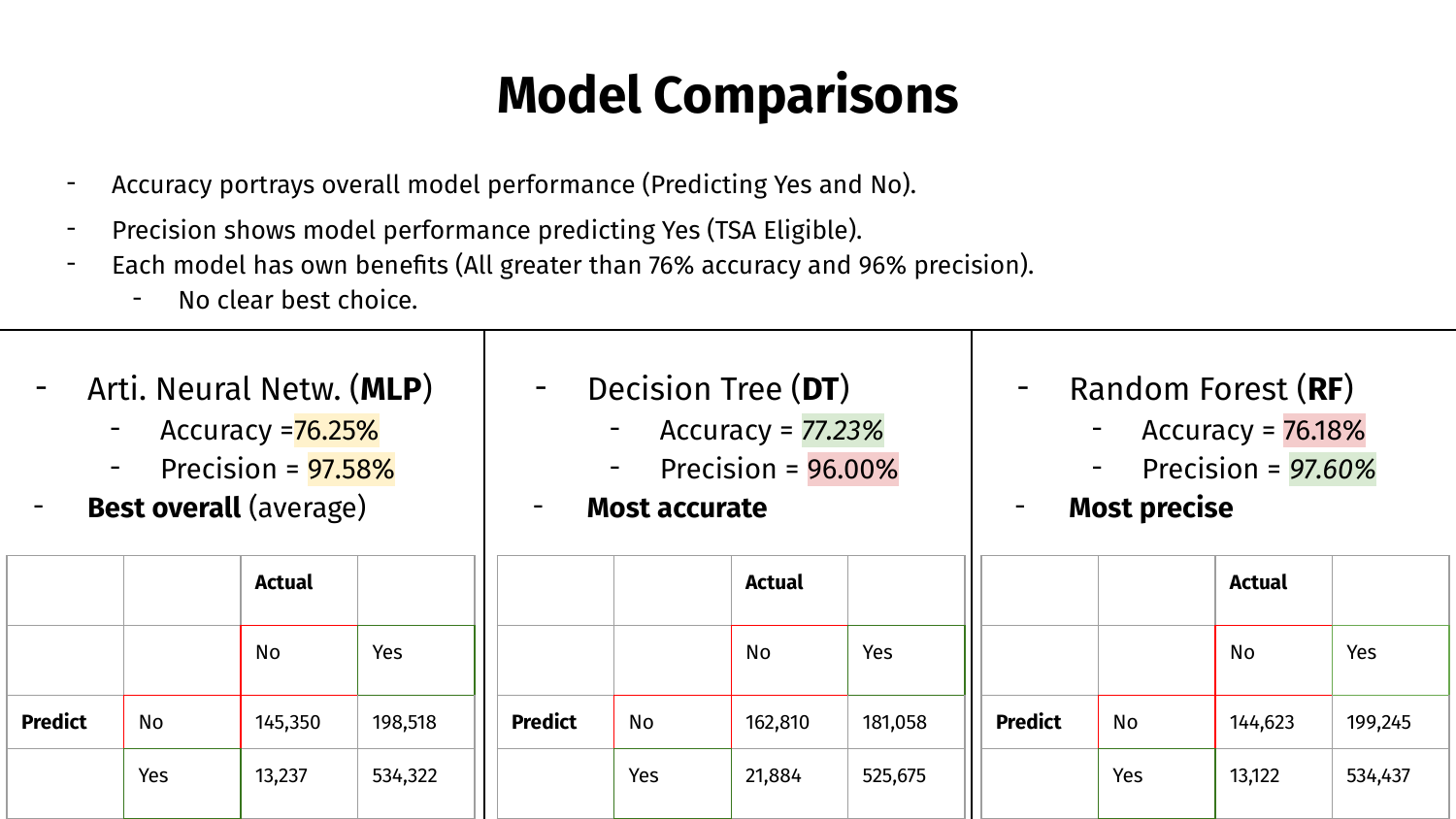

# Model Comparisons
Accuracy portrays overall model performance (Predicting Yes and No).
Precision shows model performance predicting Yes (TSA Eligible).
Each model has own benefits (All greater than 76% accuracy and 96% precision).
No clear best choice.
Arti. Neural Netw. (MLP)
Accuracy =76.25%
Precision = 97.58%
Best overall (average)
Decision Tree (DT)
Accuracy = 77.23%
Precision = 96.00%
Most accurate
Random Forest (RF)
Accuracy = 76.18%
Precision = 97.60%
Most precise
|  |  | Actual |  |
| --- | --- | --- | --- |
|  |  | No | Yes |
| Predict | No | 145,350 | 198,518 |
|  | Yes | 13,237 | 534,322 |
|  |  | Actual |  |
| --- | --- | --- | --- |
|  |  | No | Yes |
| Predict | No | 162,810 | 181,058 |
|  | Yes | 21,884 | 525,675 |
|  |  | Actual |  |
| --- | --- | --- | --- |
|  |  | No | Yes |
| Predict | No | 144,623 | 199,245 |
|  | Yes | 13,122 | 534,437 |